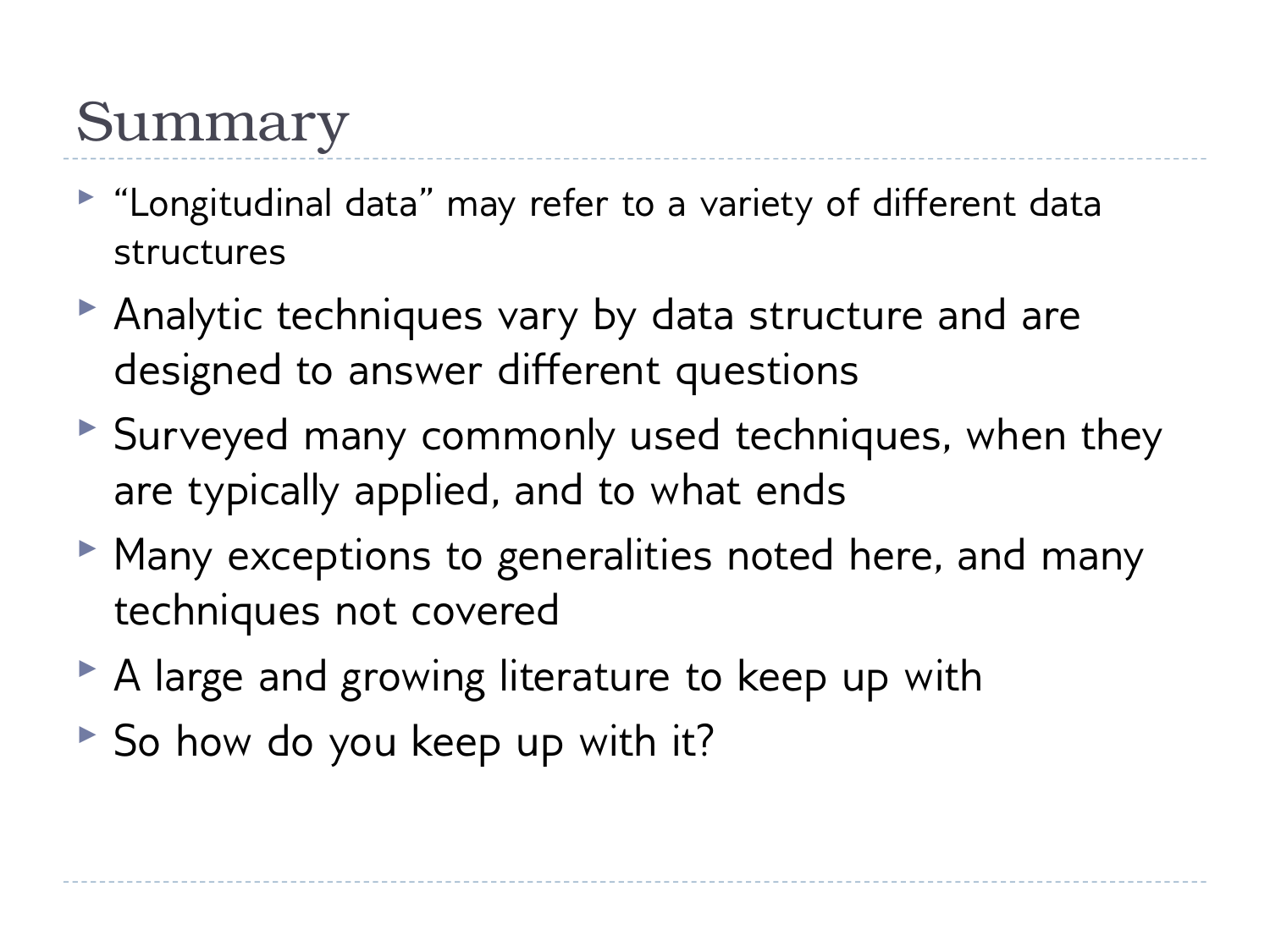

# Summary
“Longitudinal data” may refer to a variety of different data structures
Analytic techniques vary by data structure and are designed to answer different questions
Surveyed many commonly used techniques, when they are typically applied, and to what ends
Many exceptions to generalities noted here, and many techniques not covered
A large and growing literature to keep up with
So how do you keep up with it?